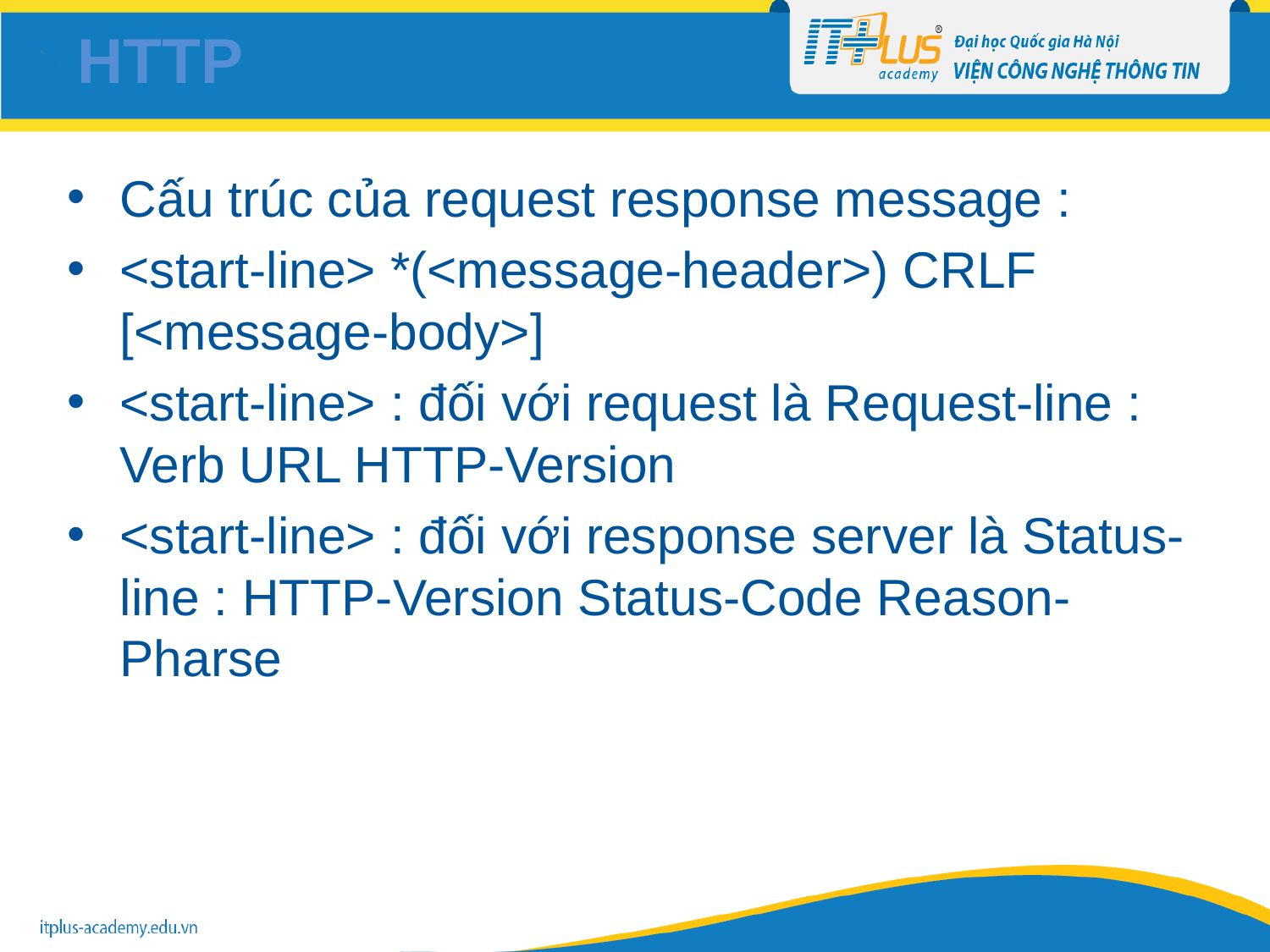

# HTTP
Cấu trúc của request response message :
<start-line> *(<message-header>) CRLF [<message-body>]
<start-line> : đối với request là Request-line : Verb URL HTTP-Version
<start-line> : đối với response server là Status-line : HTTP-Version Status-Code Reason-Pharse